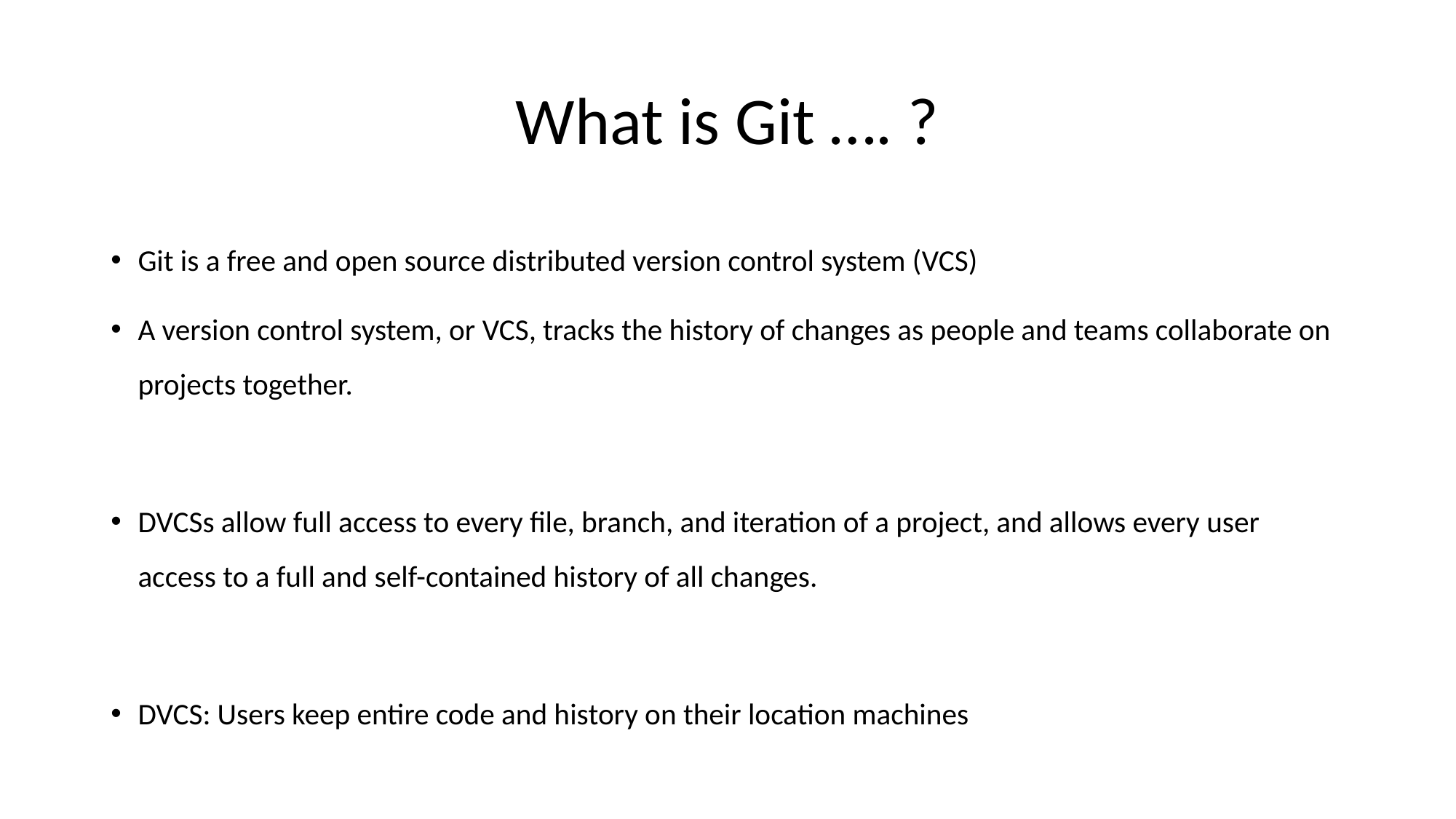

# What is Git …. ?
Git is a free and open source distributed version control system (VCS)
A version control system, or VCS, tracks the history of changes as people and teams collaborate on projects together.

DVCSs allow full access to every file, branch, and iteration of a project, and allows every user access to a full and self-contained history of all changes.

DVCS: Users keep entire code and history on their location machines